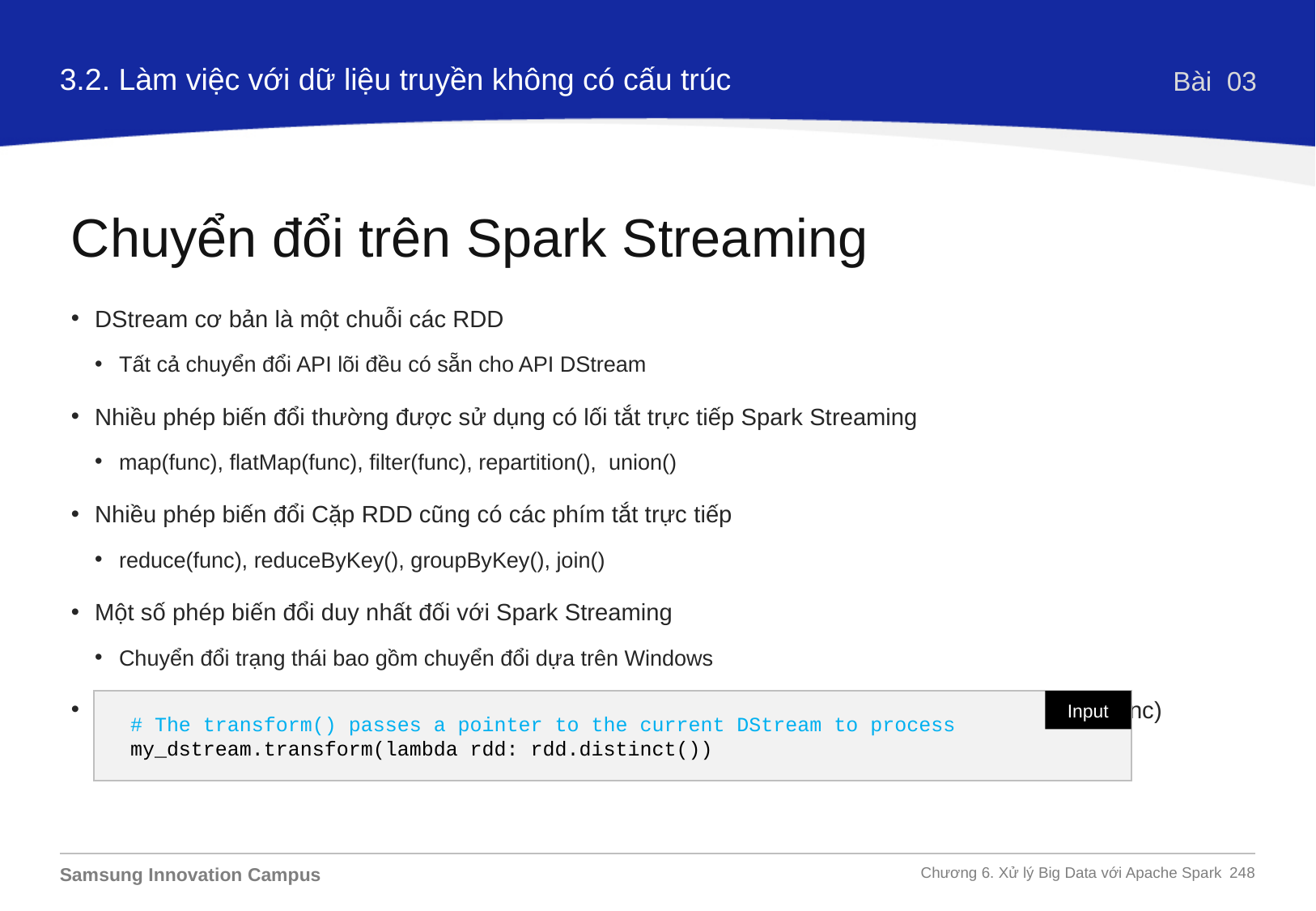

3.2. Làm việc với dữ liệu truyền không có cấu trúc
Bài  03
Chuyển đổi trên Spark Streaming
DStream cơ bản là một chuỗi các RDD
Tất cả chuyển đổi API lõi đều có sẵn cho API DStream
Nhiều phép biến đổi thường được sử dụng có lối tắt trực tiếp Spark Streaming
map(func), flatMap(func), filter(func), repartition(),  union()
Nhiều phép biến đổi Cặp RDD cũng có các phím tắt trực tiếp
reduce(func), reduceByKey(), groupByKey(), join()
Một số phép biến đổi duy nhất đối với Spark Streaming
Chuyển đổi trạng thái bao gồm chuyển đổi dựa trên Windows
Đối với bất kỳ chuyển đổi nào không có lối tắt Spark Streaming trực tiếp, hãy sử dụng transform(func)
# The transform() passes a pointer to the current DStream to process
my_dstream.transform(lambda rdd: rdd.distinct())
Input